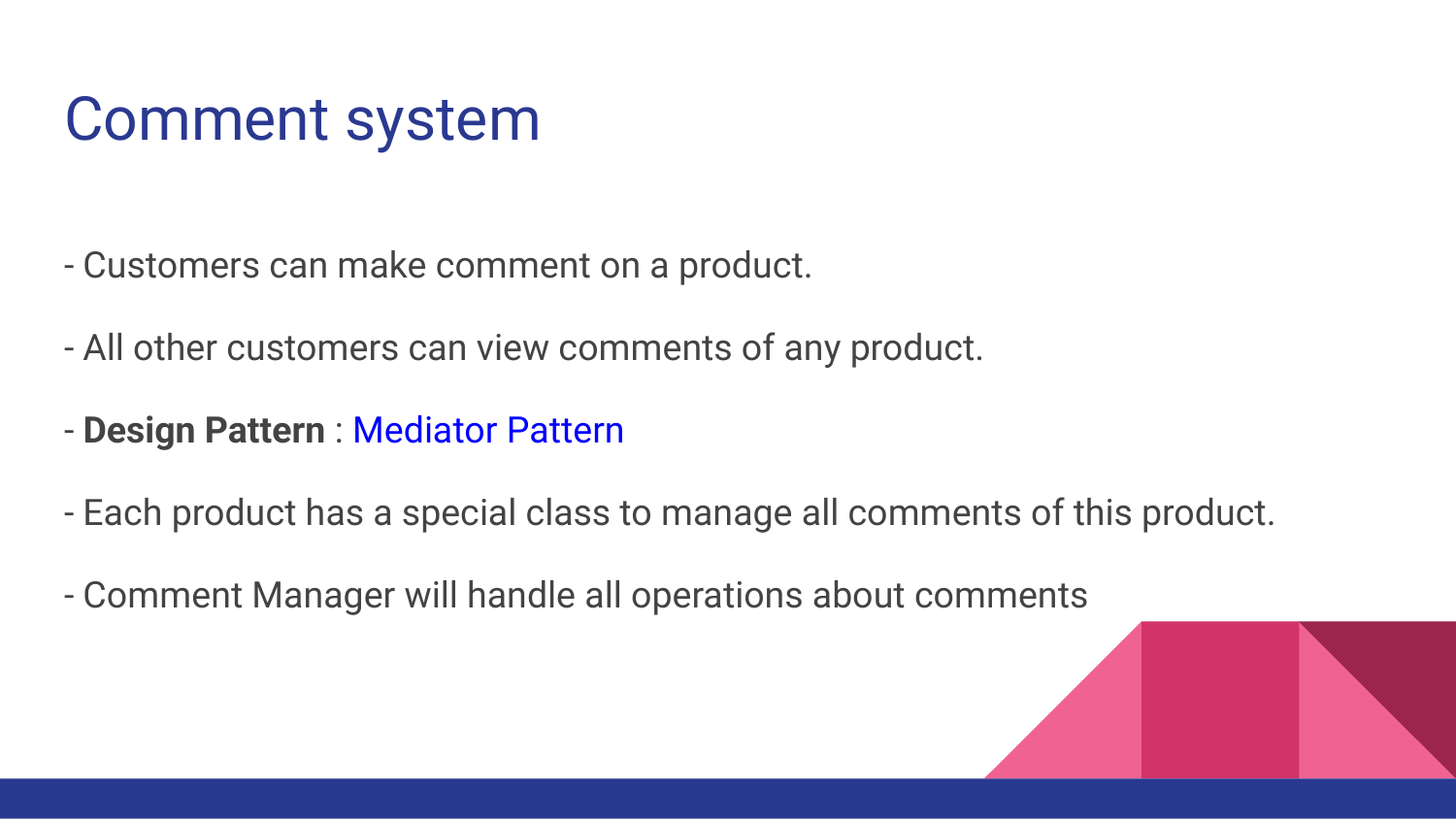

# Comment system
- Customers can make comment on a product.
- All other customers can view comments of any product.
- Design Pattern : Mediator Pattern
- Each product has a special class to manage all comments of this product.
- Comment Manager will handle all operations about comments